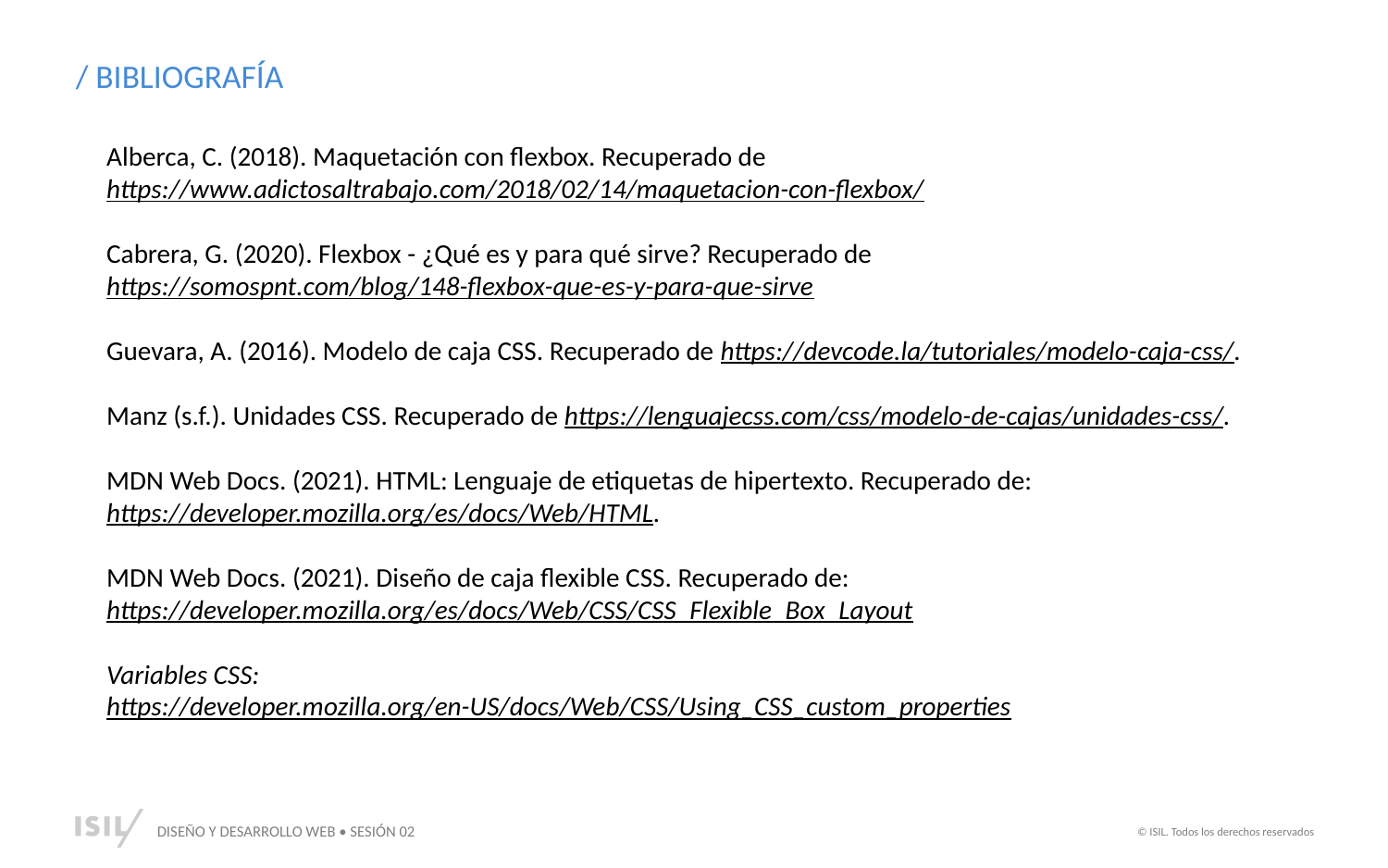

/ BIBLIOGRAFÍA
Alberca, C. (2018). Maquetación con flexbox. Recuperado de https://www.adictosaltrabajo.com/2018/02/14/maquetacion-con-flexbox/

Cabrera, G. (2020). Flexbox - ¿Qué es y para qué sirve? Recuperado de https://somospnt.com/blog/148-flexbox-que-es-y-para-que-sirve

Guevara, A. (2016). Modelo de caja CSS. Recuperado de https://devcode.la/tutoriales/modelo-caja-css/.

Manz (s.f.). Unidades CSS. Recuperado de https://lenguajecss.com/css/modelo-de-cajas/unidades-css/.

MDN Web Docs. (2021). HTML: Lenguaje de etiquetas de hipertexto. Recuperado de: https://developer.mozilla.org/es/docs/Web/HTML.

MDN Web Docs. (2021). Diseño de caja flexible CSS. Recuperado de: https://developer.mozilla.org/es/docs/Web/CSS/CSS_Flexible_Box_Layout

Variables CSS:
https://developer.mozilla.org/en-US/docs/Web/CSS/Using_CSS_custom_properties